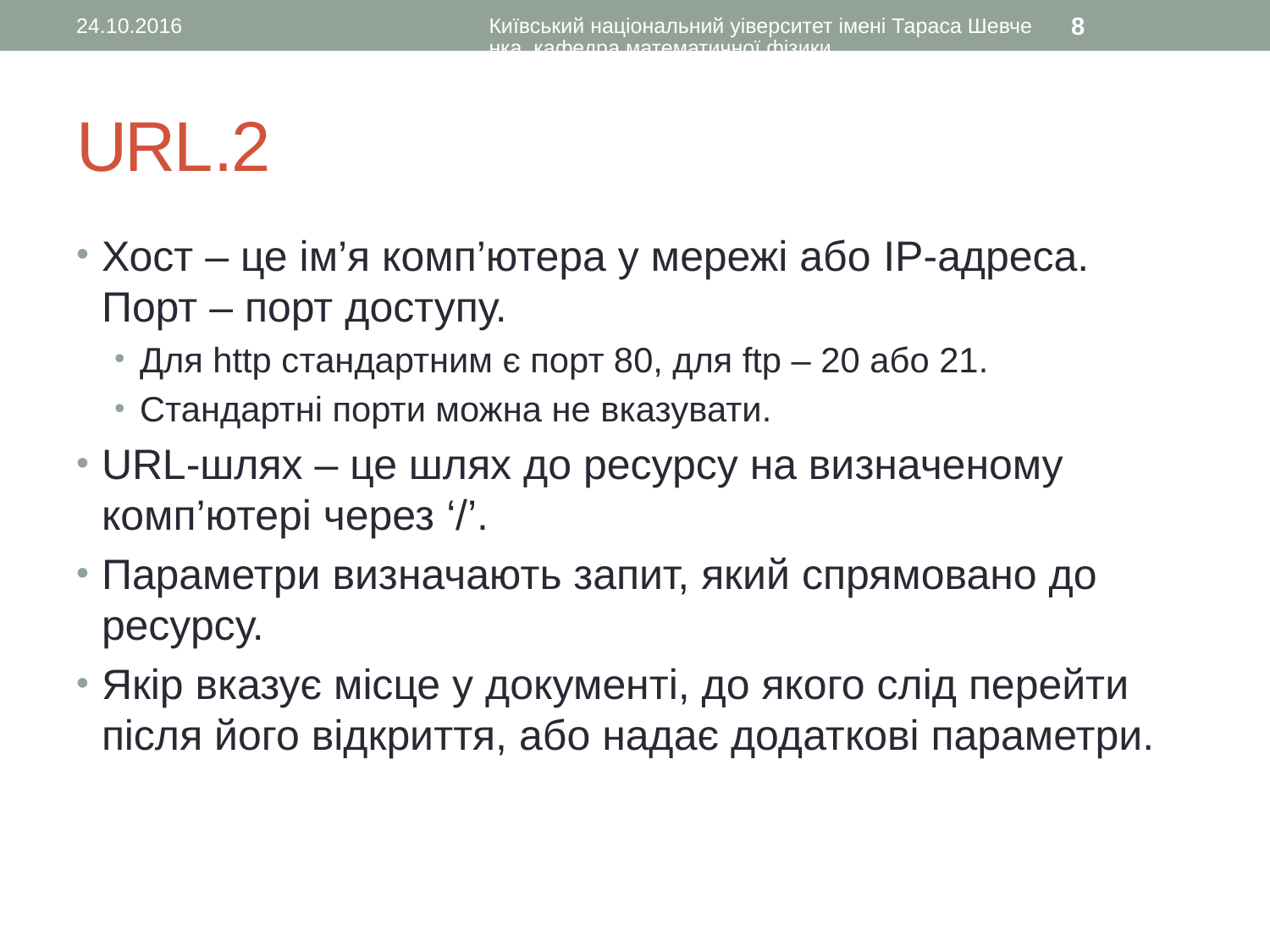

24.10.2016
Київський національний уіверситет імені Тараса Шевченка, кафедра математичної фізики
8
# URL.2
Хост – це ім’я комп’ютера у мережі або IP-адреса. Порт – порт доступу.
Для http стандартним є порт 80, для ftp – 20 або 21.
Стандартні порти можна не вказувати.
URL‐шлях – це шлях до ресурсу на визначеному комп’ютері через ‘/’.
Параметри визначають запит, який спрямовано до ресурсу.
Якір вказує місце у документі, до якого слід перейти після його відкриття, або надає додаткові параметри.